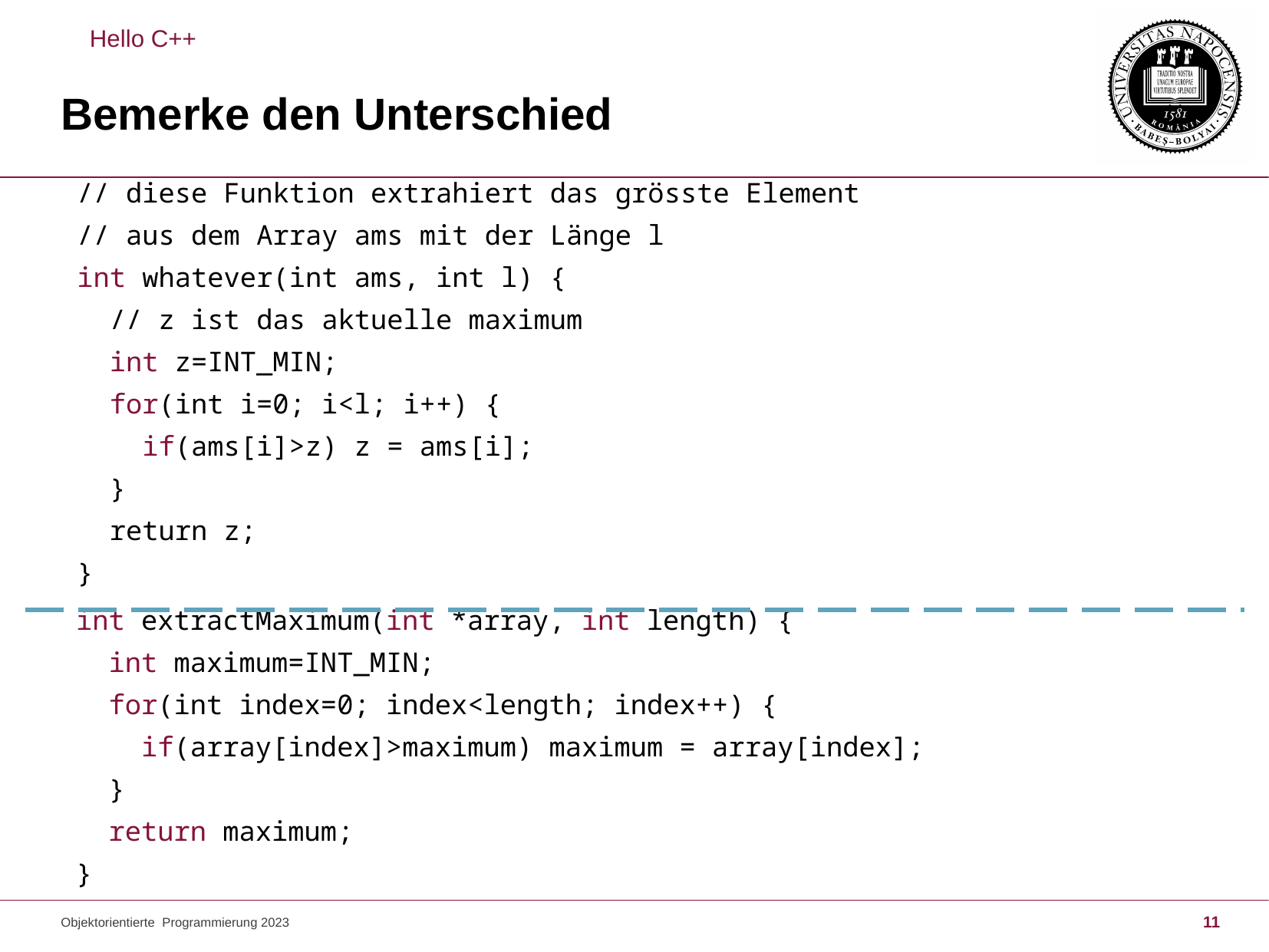

Hello C++
# Bemerke den Unterschied
// diese Funktion extrahiert das grösste Element
// aus dem Array ams mit der Länge l
int whatever(int ams, int l) {
  // z ist das aktuelle maximum
  int z=INT_MIN;
  for(int i=0; i<l; i++) {
    if(ams[i]>z) z = ams[i];
  }
  return z;
}
int extractMaximum(int *array, int length) {
  int maximum=INT_MIN;
  for(int index=0; index<length; index++) {
    if(array[index]>maximum) maximum = array[index];
  }
  return maximum;
}
Objektorientierte  Programmierung 2023
11